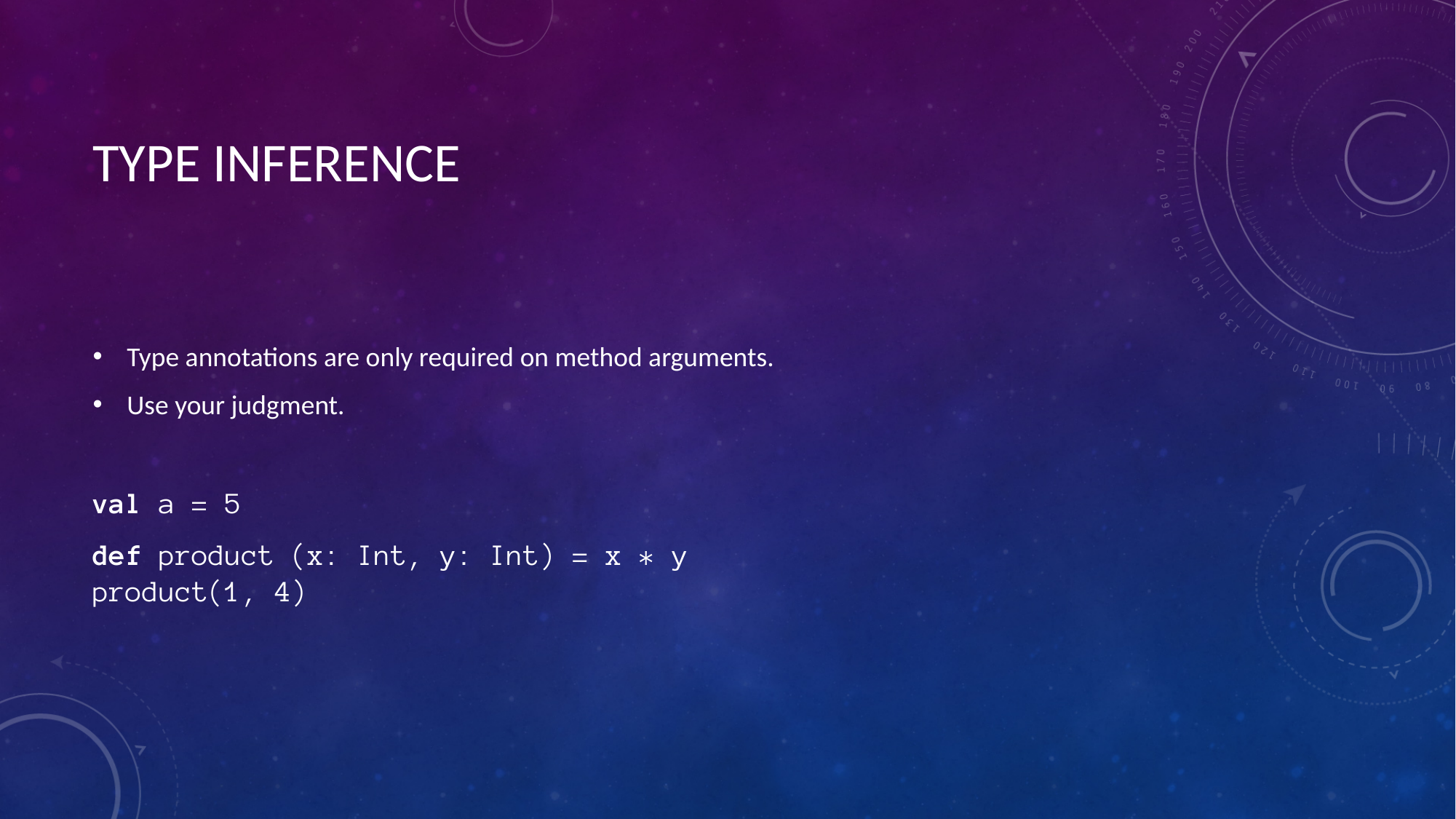

# Type inference
Type annotations are only required on method arguments.
Use your judgment.

val a = 5
def product (x: Int, y: Int) = x * y
product(1, 4)